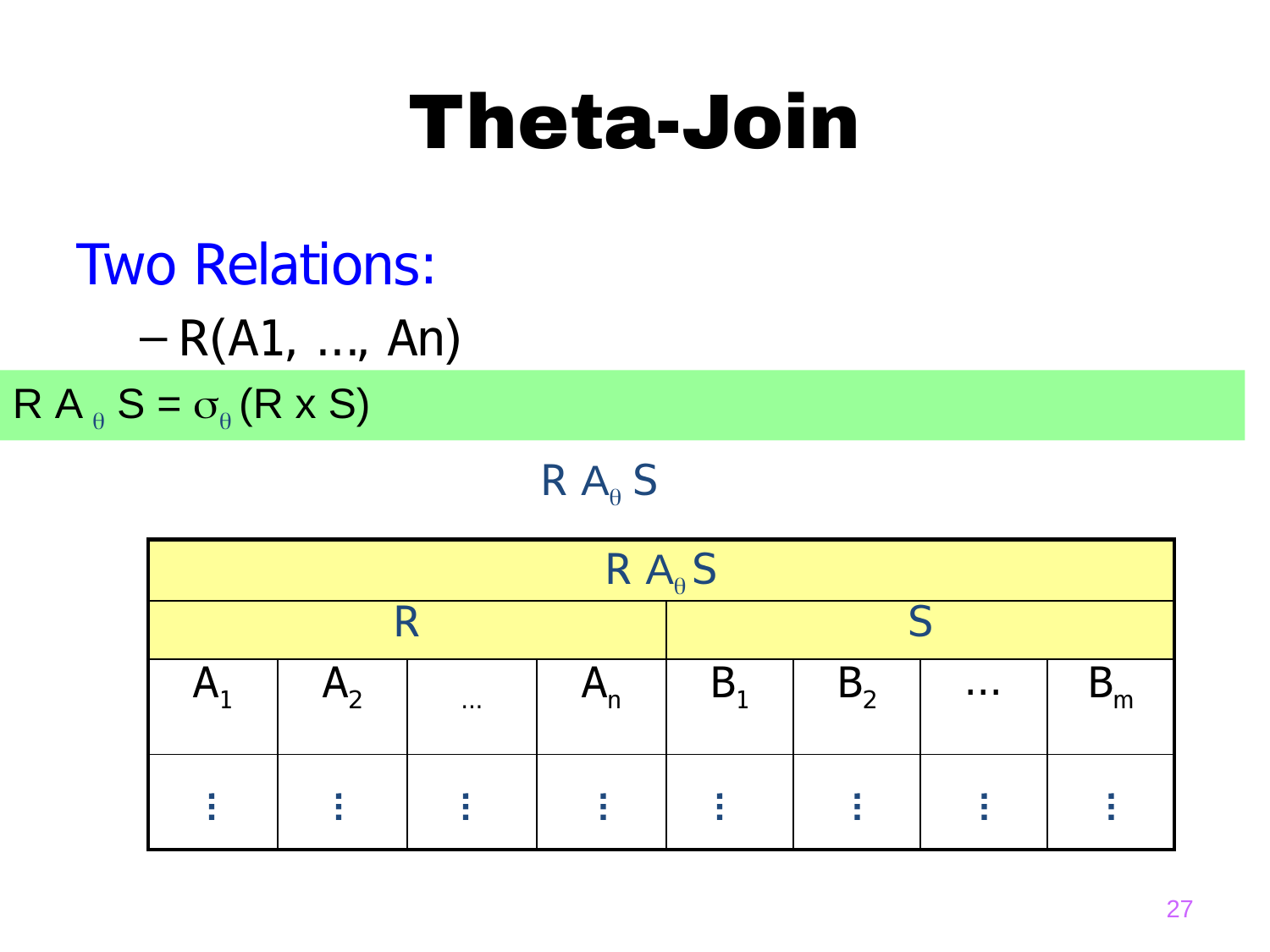

# Theta-Join
Two Relations:
R(A1, ..., An)
S(B1, ..., Bm)

R A θ S = σθ (R x S)
R Aθ S

| R Aθ S |  |  |  |  |  |  |  |
| --- | --- | --- | --- | --- | --- | --- | --- |
| R |  |  |  | S |  |  |  |
| A1 | A2 | ... | An | B1 | B2 | ... | Bm |
|  |  |  |  |  |  |  |  |

27